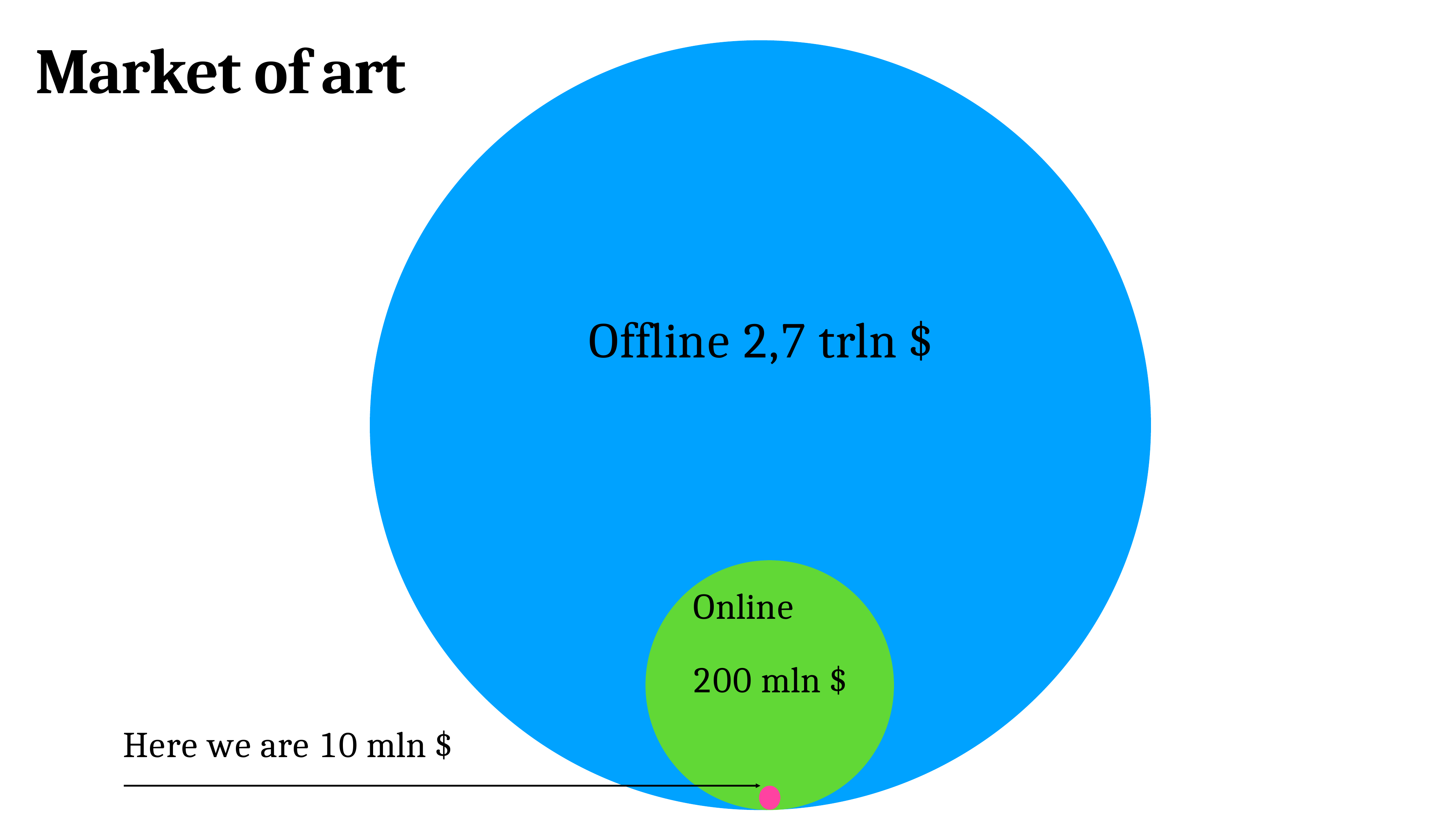

# Market of art

Offline 2,7 trln $

Online
200 mln $
Here we are 10 mln $